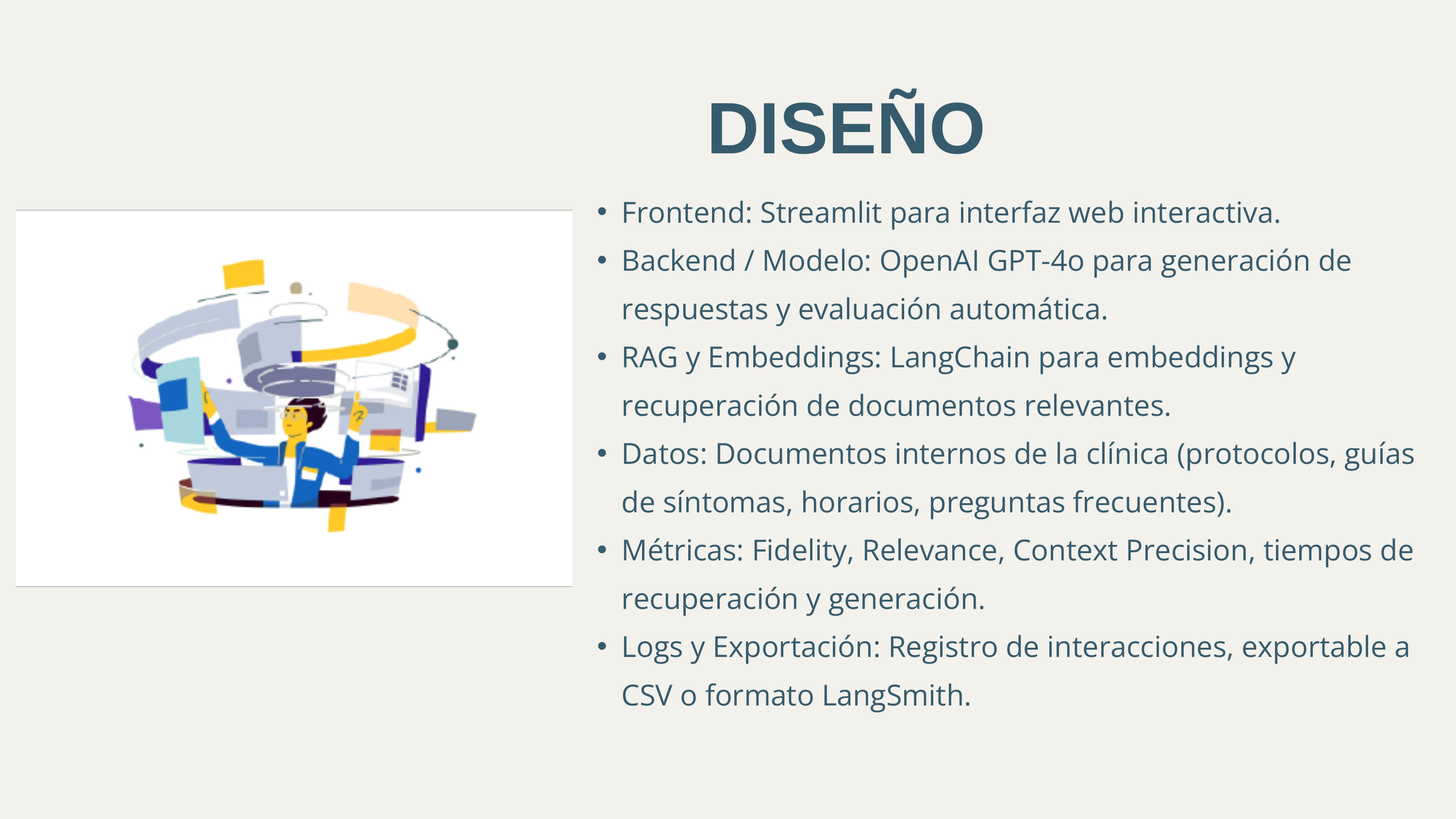

DISEÑO
Frontend: Streamlit para interfaz web interactiva.
Backend / Modelo: OpenAI GPT-4o para generación de respuestas y evaluación automática.
RAG y Embeddings: LangChain para embeddings y recuperación de documentos relevantes.
Datos: Documentos internos de la clínica (protocolos, guías de síntomas, horarios, preguntas frecuentes).
Métricas: Fidelity, Relevance, Context Precision, tiempos de recuperación y generación.
Logs y Exportación: Registro de interacciones, exportable a CSV o formato LangSmith.